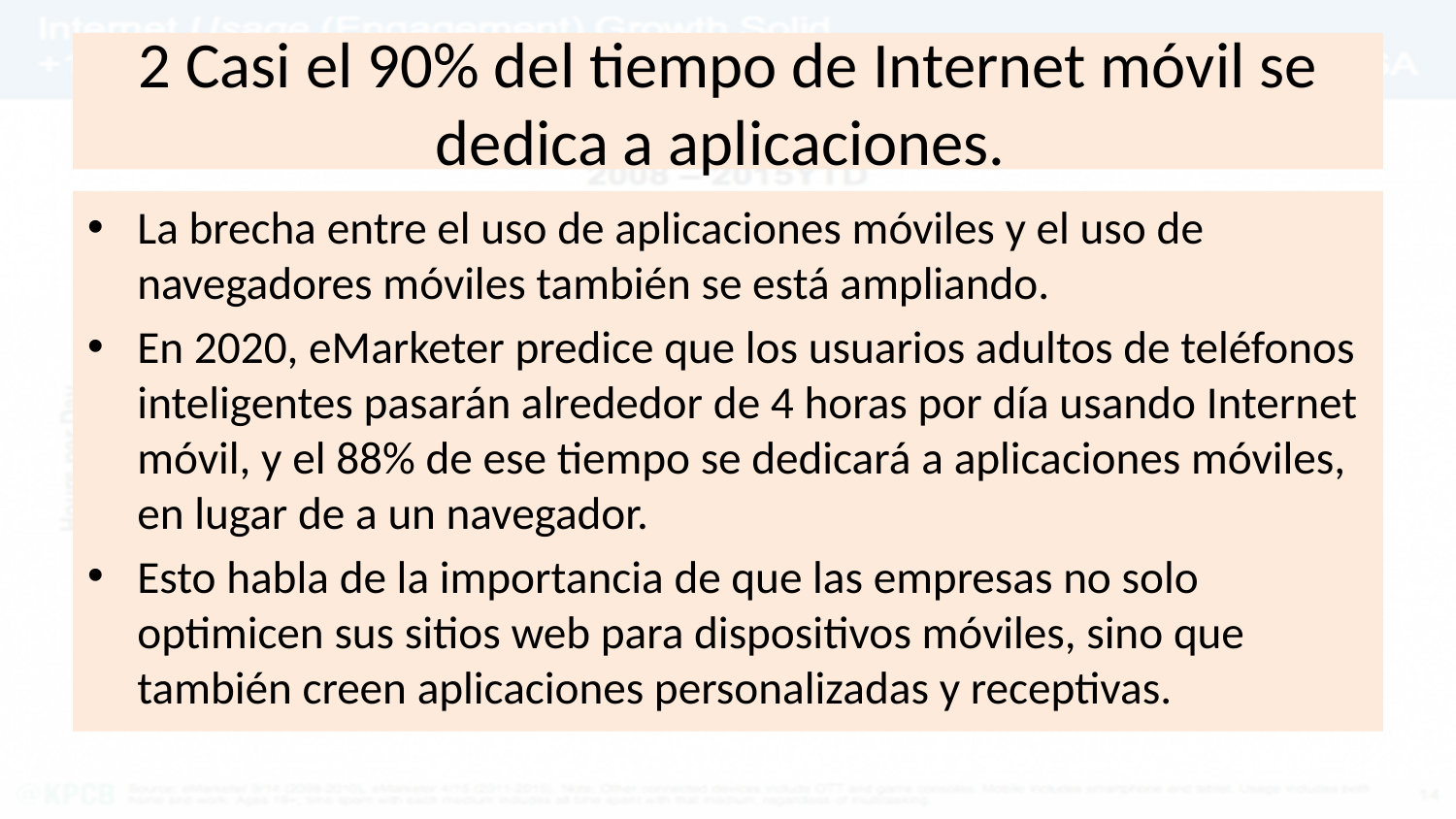

# 2 Casi el 90% del tiempo de Internet móvil se dedica a aplicaciones.
La brecha entre el uso de aplicaciones móviles y el uso de navegadores móviles también se está ampliando.
En 2020, eMarketer predice que los usuarios adultos de teléfonos inteligentes pasarán alrededor de 4 horas por día usando Internet móvil, y el 88% de ese tiempo se dedicará a aplicaciones móviles, en lugar de a un navegador.
Esto habla de la importancia de que las empresas no solo optimicen sus sitios web para dispositivos móviles, sino que también creen aplicaciones personalizadas y receptivas.